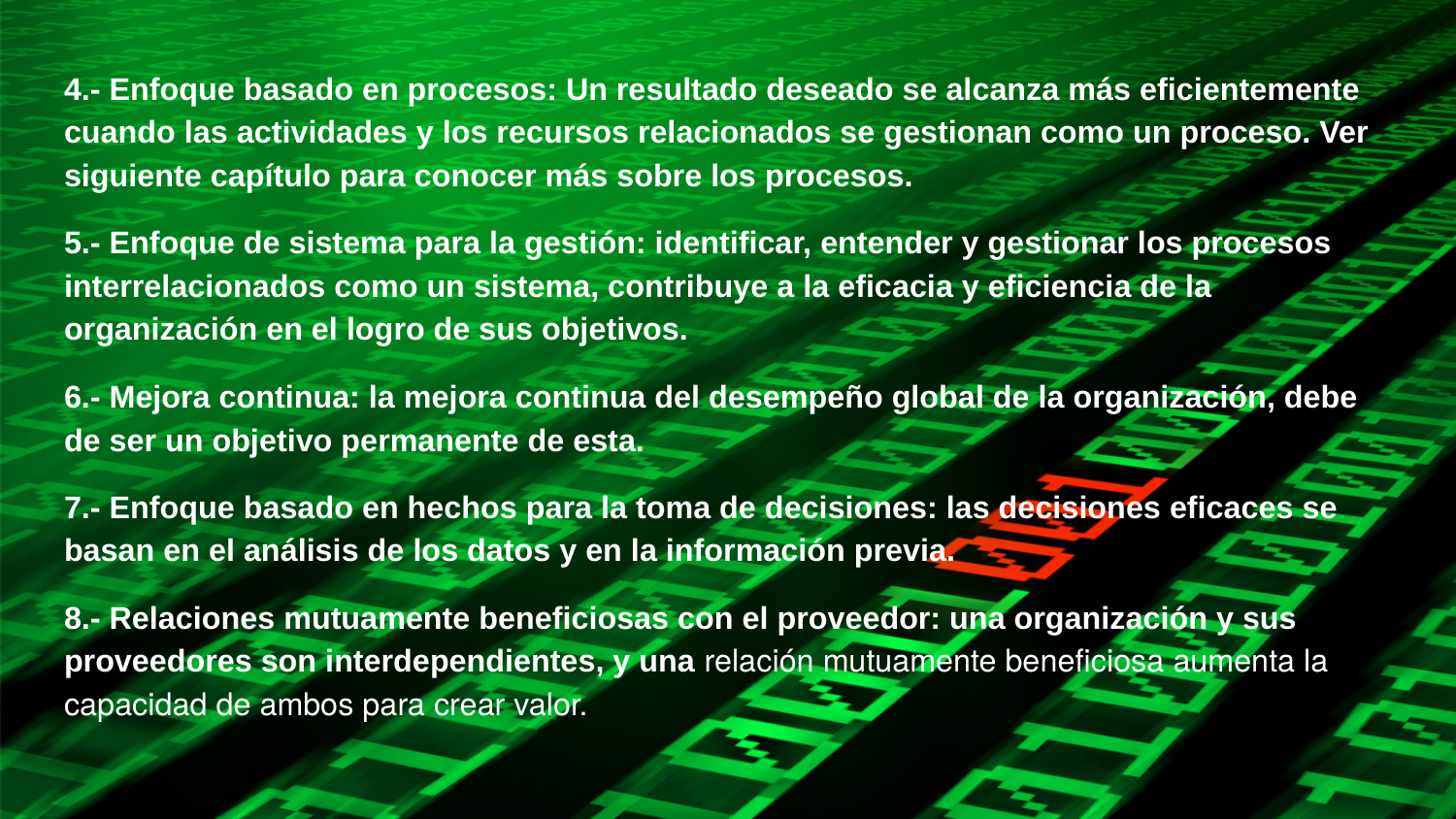

4.- Enfoque basado en procesos: Un resultado deseado se alcanza más eficientemente cuando las actividades y los recursos relacionados se gestionan como un proceso. Ver siguiente capítulo para conocer más sobre los procesos.
5.- Enfoque de sistema para la gestión: identificar, entender y gestionar los procesos interrelacionados como un sistema, contribuye a la eficacia y eficiencia de la organización en el logro de sus objetivos.
6.- Mejora continua: la mejora continua del desempeño global de la organización, debe de ser un objetivo permanente de esta.
7.- Enfoque basado en hechos para la toma de decisiones: las decisiones eficaces se basan en el análisis de los datos y en la información previa.
8.- Relaciones mutuamente beneficiosas con el proveedor: una organización y sus proveedores son interdependientes, y una relación mutuamente beneficiosa aumenta la capacidad de ambos para crear valor.